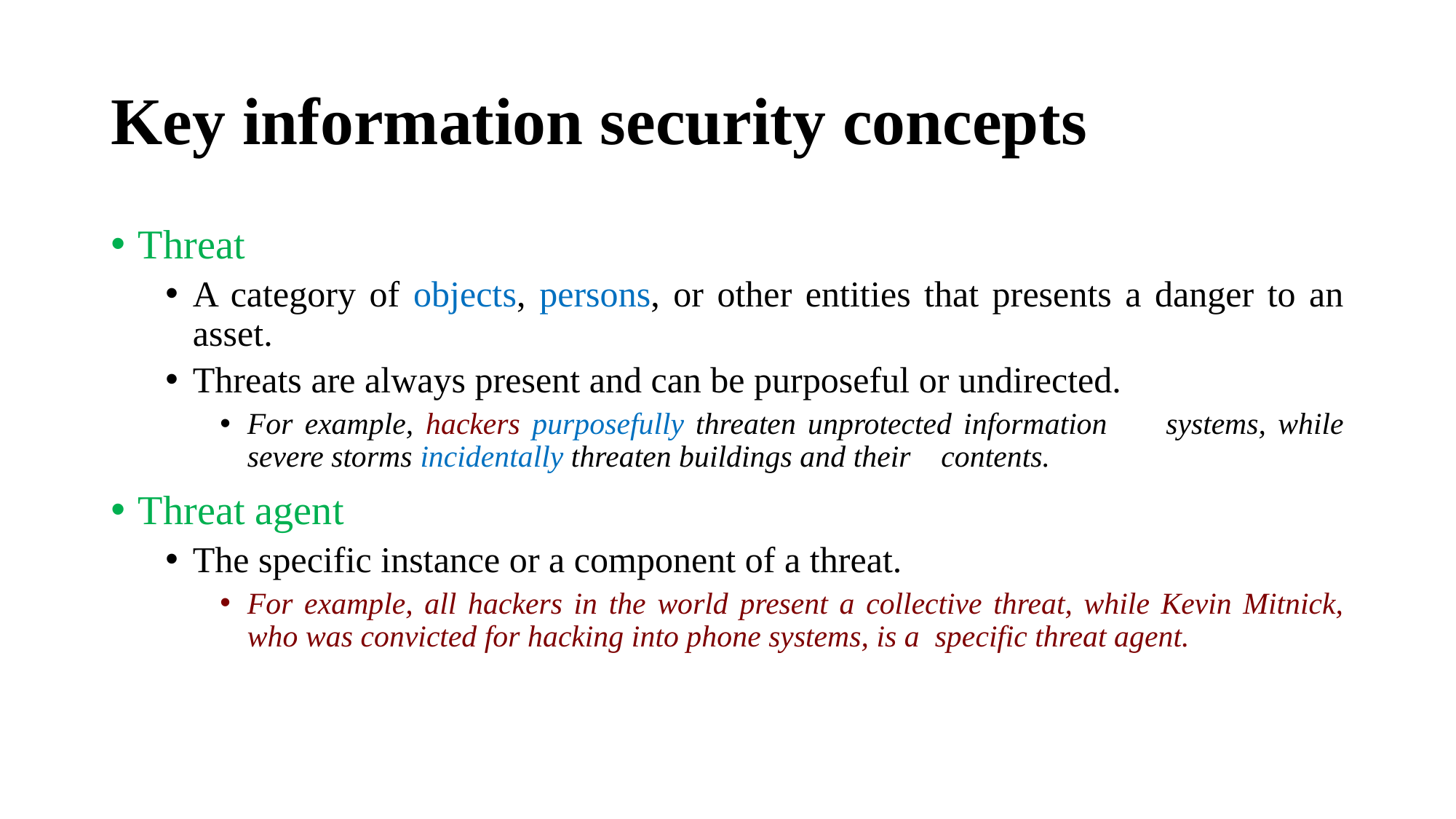

# Key information security concepts
Threat
A category of objects, persons, or other entities that presents a danger to an asset.
Threats are always present and can be purposeful or undirected.
For example, hackers purposefully threaten unprotected information     systems, while severe storms incidentally threaten buildings and their    contents.
Threat agent
The specific instance or a component of a threat.
For example, all hackers in the world present a collective threat, while Kevin Mitnick, who was convicted for hacking into phone systems, is a  specific threat agent.